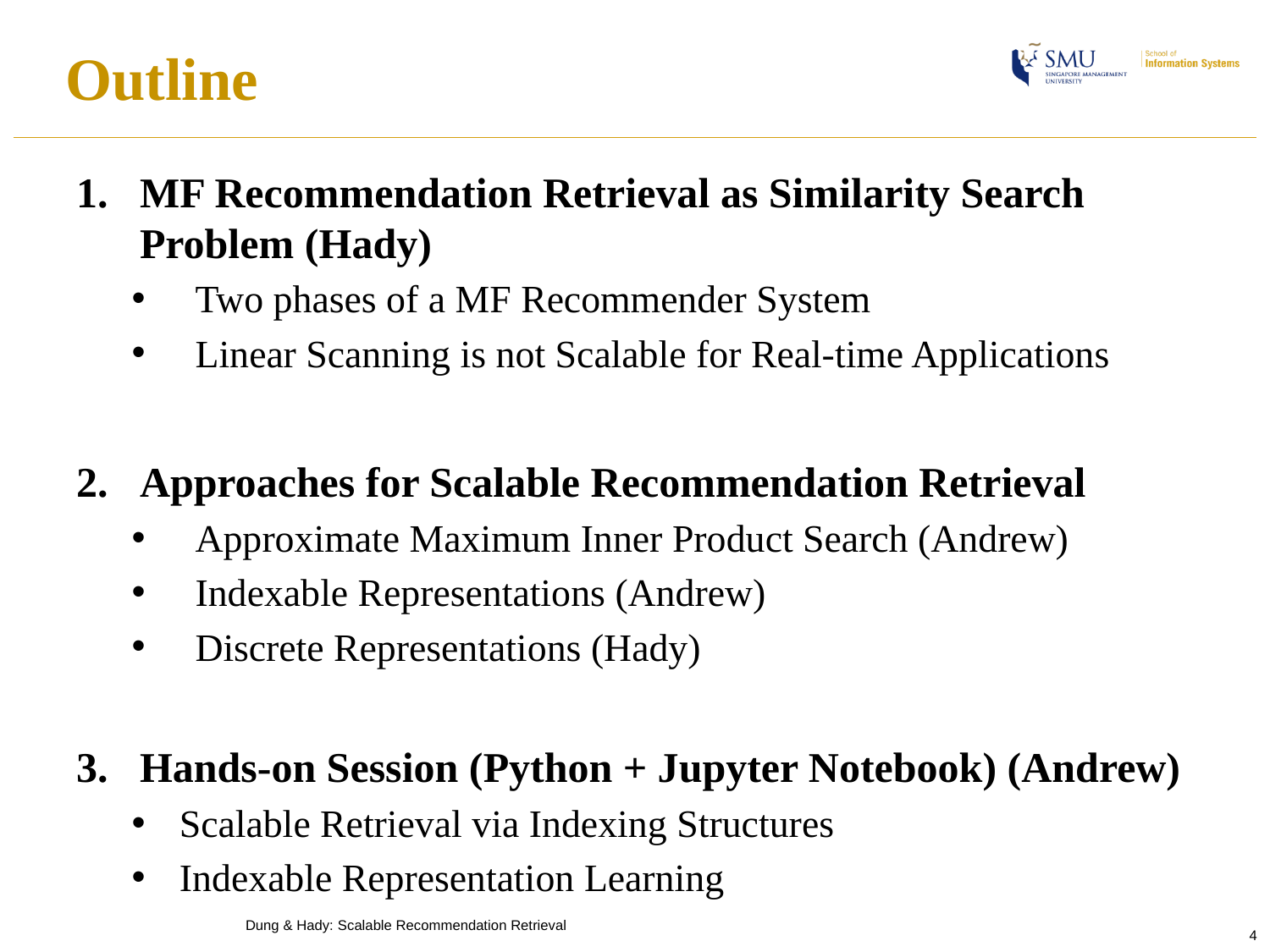

# Outline
MF Recommendation Retrieval as Similarity Search Problem (Hady)
Two phases of a MF Recommender System
Linear Scanning is not Scalable for Real-time Applications

Approaches for Scalable Recommendation Retrieval
Approximate Maximum Inner Product Search (Andrew)
Indexable Representations (Andrew)
Discrete Representations (Hady)

Hands-on Session (Python + Jupyter Notebook) (Andrew)
Scalable Retrieval via Indexing Structures
Indexable Representation Learning
Dung & Hady: Scalable Recommendation Retrieval
4